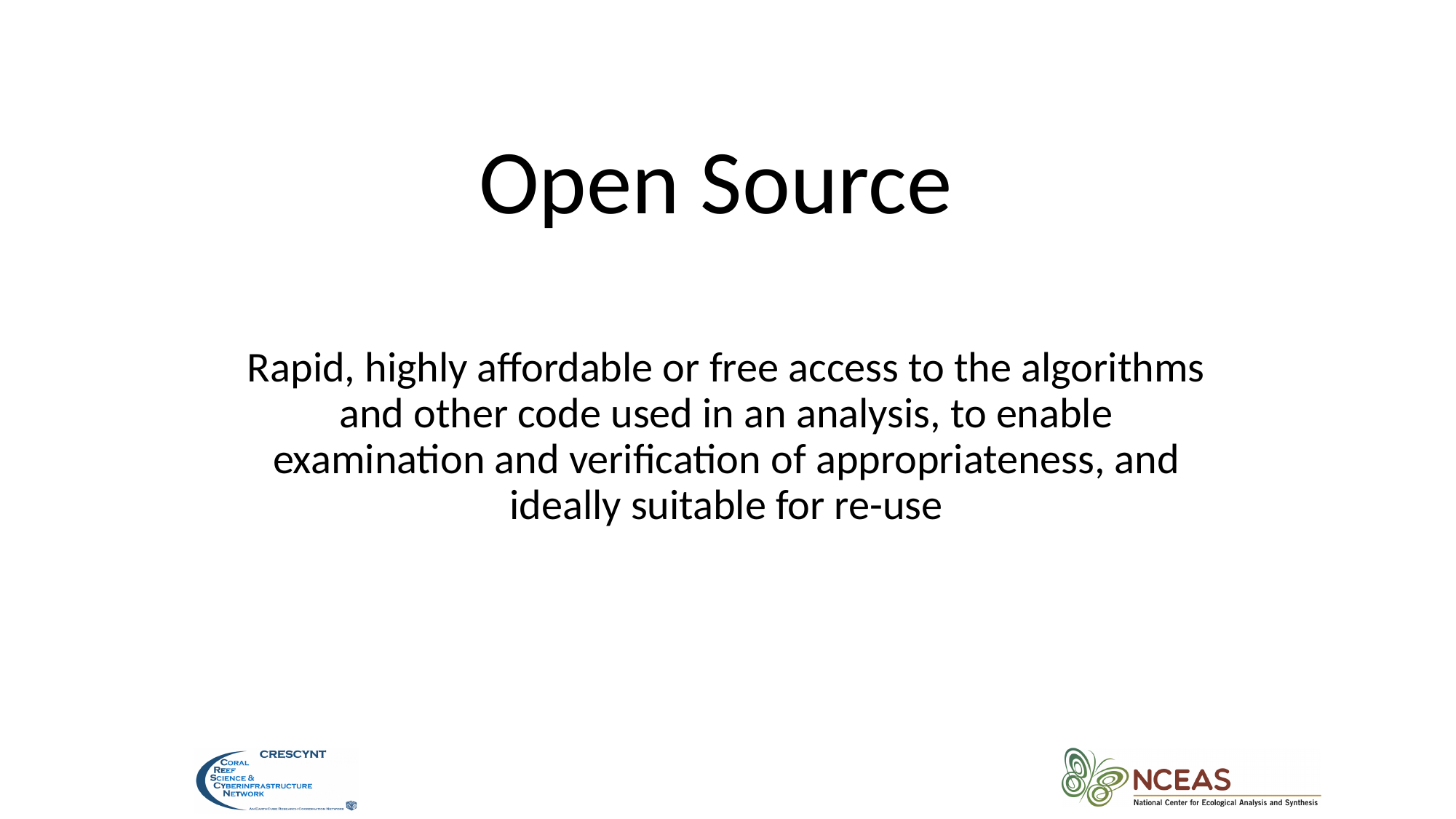

# Open Source
Rapid, highly affordable or free access to the algorithms and other code used in an analysis, to enable examination and verification of appropriateness, and ideally suitable for re-use